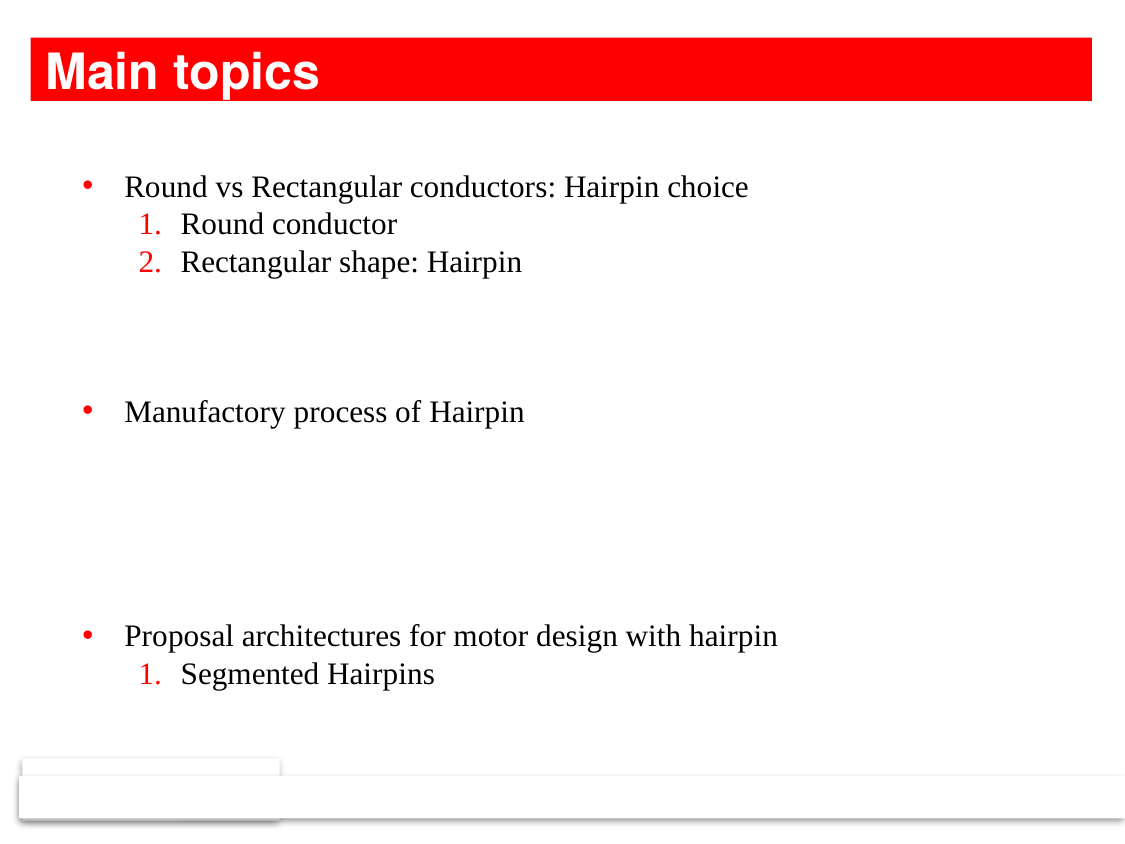

# Main topics

Round vs Rectangular conductors: Hairpin choice
Round conductor
Rectangular shape: Hairpin

Manufactory process of Hairpin

Proposal architectures for motor design with hairpin
Segmented Hairpins

15/10/2020